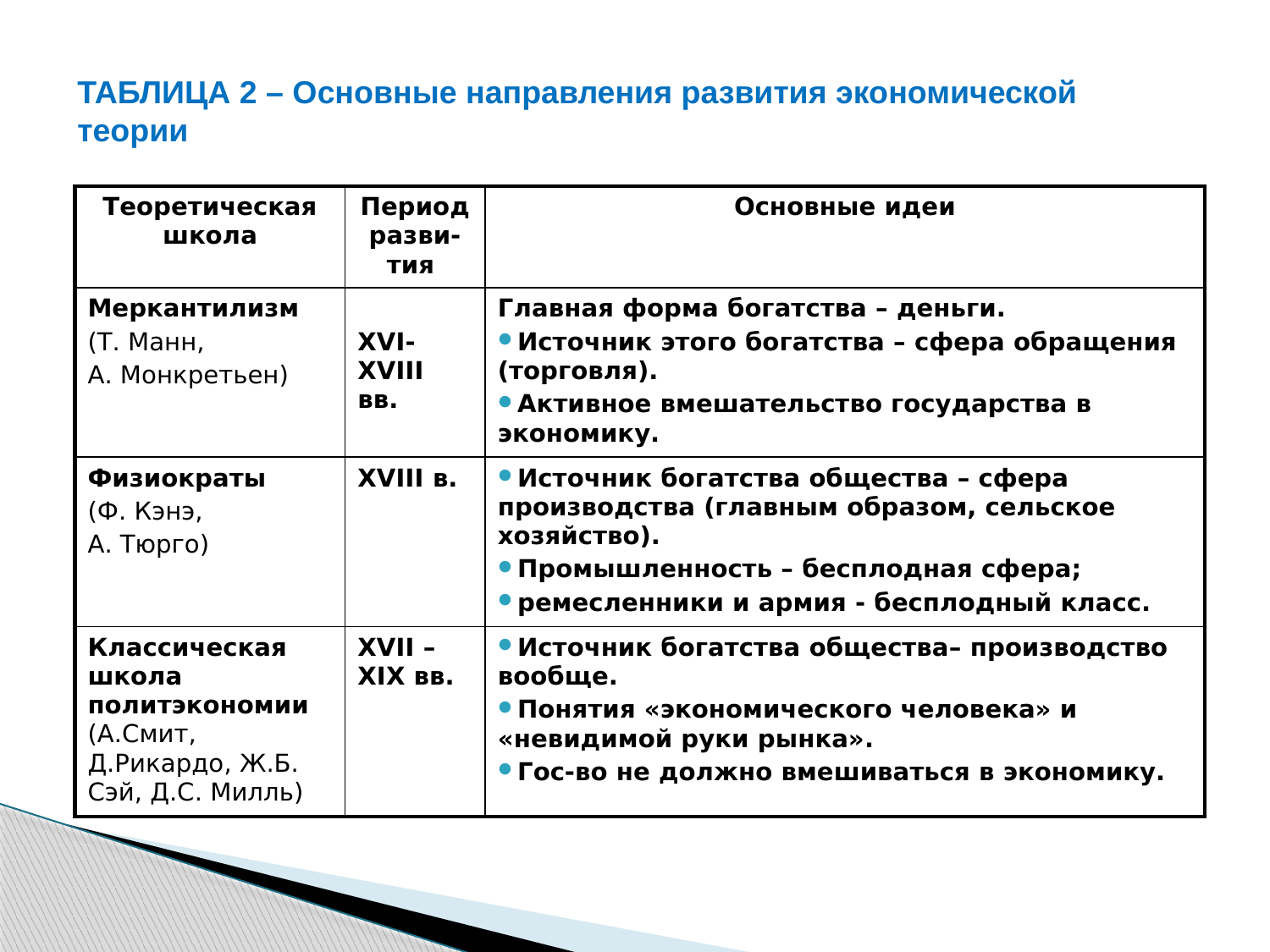

ТАБЛИЦА 2 – Основные направления развития экономической теории

| Теоретическая школа | Период разви-тия | Основные идеи |
| --- | --- | --- |
| Меркантилизм (Т. Манн, А. Монкретьен) | XVI-XVIII вв. | Главная форма богатства – деньги. Источник этого богатства – сфера обращения (торговля). Активное вмешательство государства в экономику. |
| Физиократы (Ф. Кэнэ, А. Тюрго) | XVIII в. | Источник богатства общества – сфера производства (главным образом, сельское хозяйство). Промышленность – бесплодная сфера; ремесленники и армия - бесплодный класс. |
| Классическая школа политэкономии (А.Смит, Д.Рикардо, Ж.Б. Сэй, Д.С. Милль) | ХVII – ХIХ вв. | Источник богатства общества– производство вообще. Понятия «экономического человека» и «невидимой руки рынка». Гос-во не должно вмешиваться в экономику. |